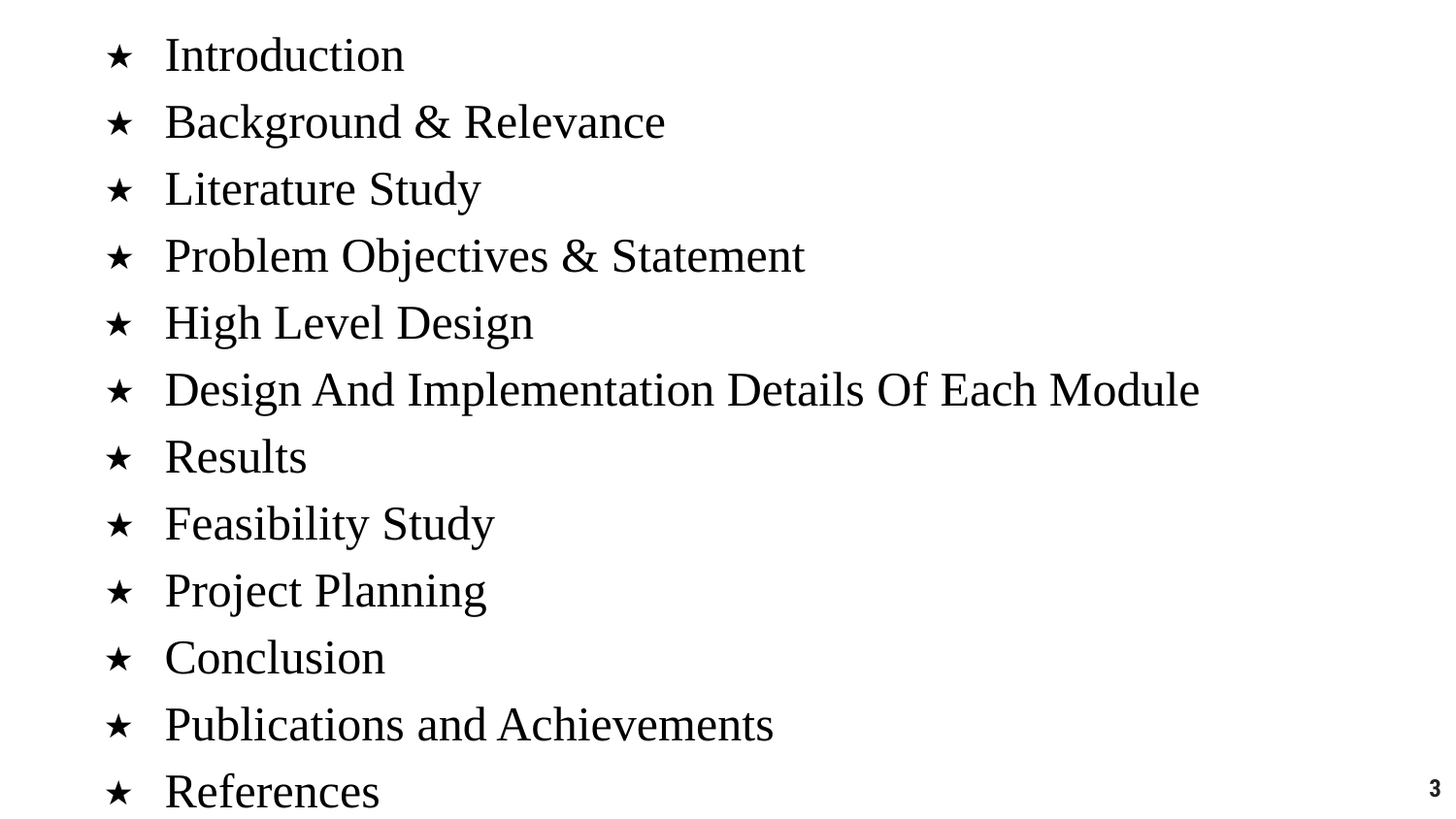

Introduction
Background & Relevance
Literature Study
Problem Objectives & Statement
High Level Design
Design And Implementation Details Of Each Module
Results
Feasibility Study
Project Planning
Conclusion
Publications and Achievements
References

3